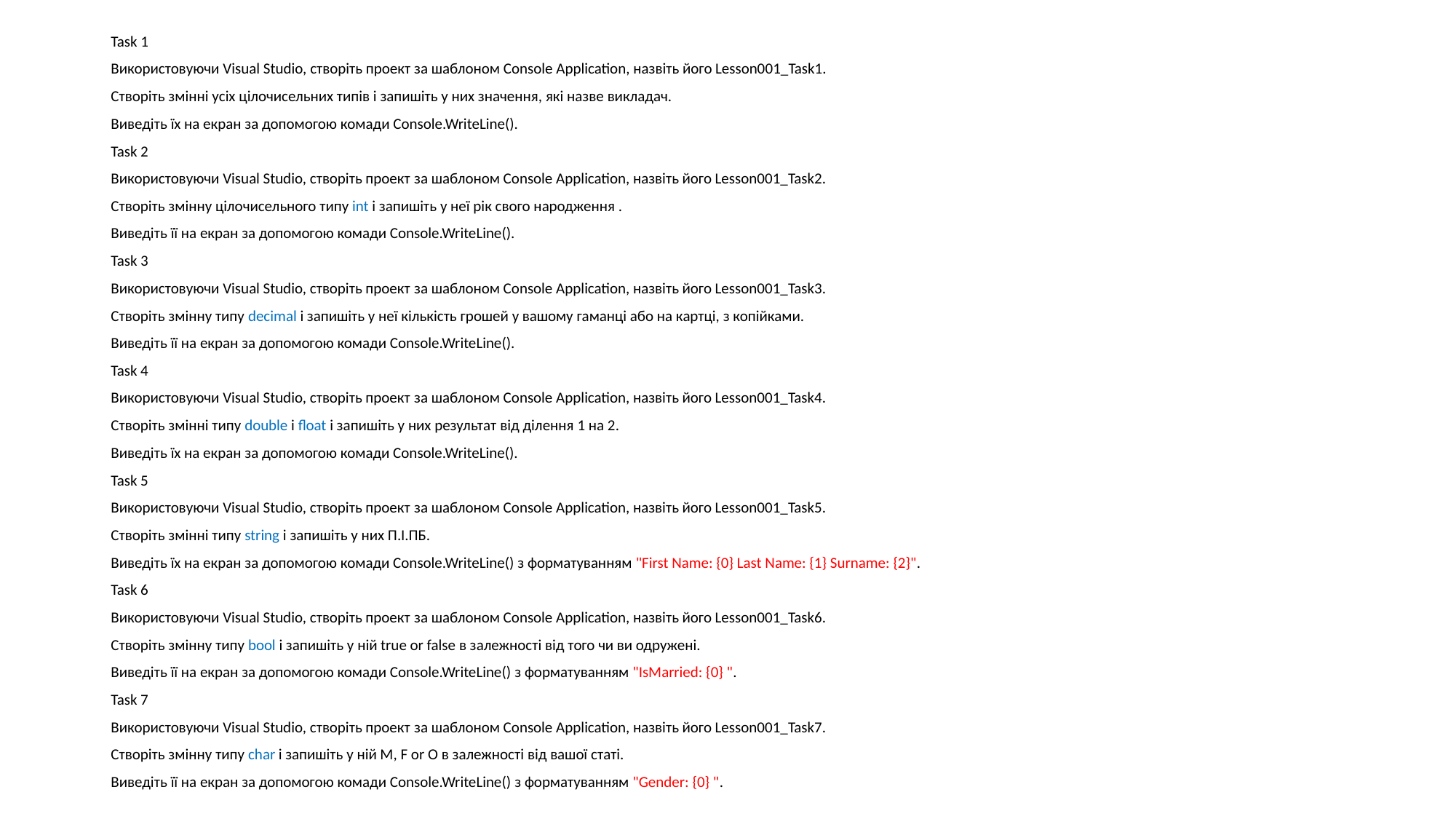

Task 1
Використовуючи Visual Studio, створіть проект за шаблоном Console Application, назвіть його Lesson001_Task1.
Створіть змінні усіх цілочисельних типів і запишіть у них значення, які назве викладач.
Виведіть їх на екран за допомогою комади Console.WriteLine().
Task 2
Використовуючи Visual Studio, створіть проект за шаблоном Console Application, назвіть його Lesson001_Task2.
Створіть змінну цілочисельного типу int і запишіть у неї рік свого народження .
Виведіть її на екран за допомогою комади Console.WriteLine().
Task 3
Використовуючи Visual Studio, створіть проект за шаблоном Console Application, назвіть його Lesson001_Task3.
Створіть змінну типу decimal і запишіть у неї кількість грошей у вашому гаманці або на картці, з копійками.
Виведіть її на екран за допомогою комади Console.WriteLine().
Task 4
Використовуючи Visual Studio, створіть проект за шаблоном Console Application, назвіть його Lesson001_Task4.
Створіть змінні типу double і float і запишіть у них результат від ділення 1 на 2.
Виведіть їх на екран за допомогою комади Console.WriteLine().
Task 5
Використовуючи Visual Studio, створіть проект за шаблоном Console Application, назвіть його Lesson001_Task5.
Створіть змінні типу string і запишіть у них П.І.ПБ.
Виведіть їх на екран за допомогою комади Console.WriteLine() з форматуванням "First Name: {0} Last Name: {1} Surname: {2}".
Task 6
Використовуючи Visual Studio, створіть проект за шаблоном Console Application, назвіть його Lesson001_Task6.
Створіть змінну типу bool і запишіть у ній true or false в залежності від того чи ви одружені.
Виведіть її на екран за допомогою комади Console.WriteLine() з форматуванням "IsMarried: {0} ".
Task 7
Використовуючи Visual Studio, створіть проект за шаблоном Console Application, назвіть його Lesson001_Task7.
Створіть змінну типу char і запишіть у ній M, F or O в залежності від вашої статі.
Виведіть її на екран за допомогою комади Console.WriteLine() з форматуванням "Gender: {0} ".